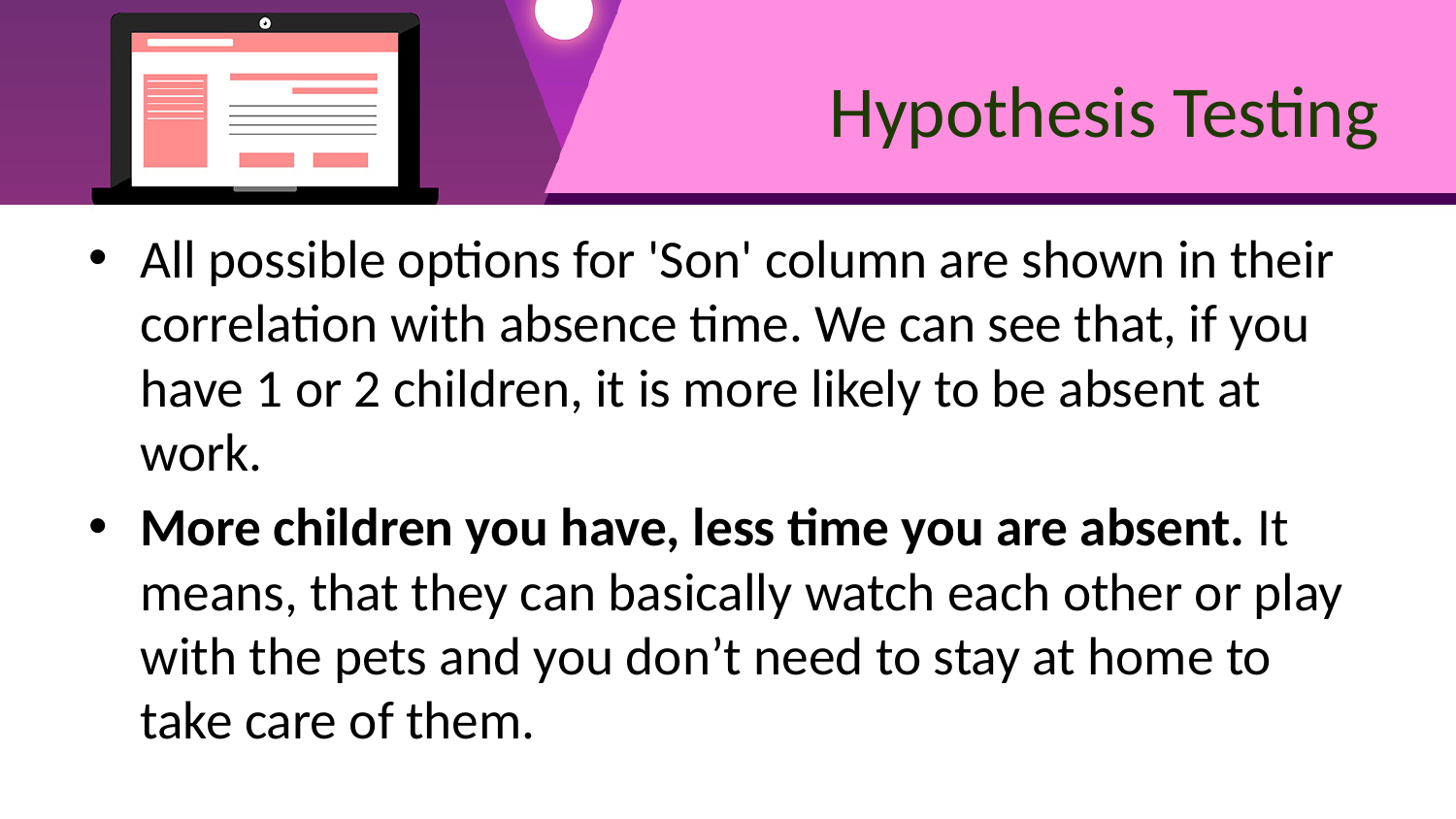

# Hypothesis Testing
All possible options for 'Son' column are shown in their correlation with absence time. We can see that, if you have 1 or 2 children, it is more likely to be absent at work.
More children you have, less time you are absent. It means, that they can basically watch each other or play with the pets and you don’t need to stay at home to take care of them.